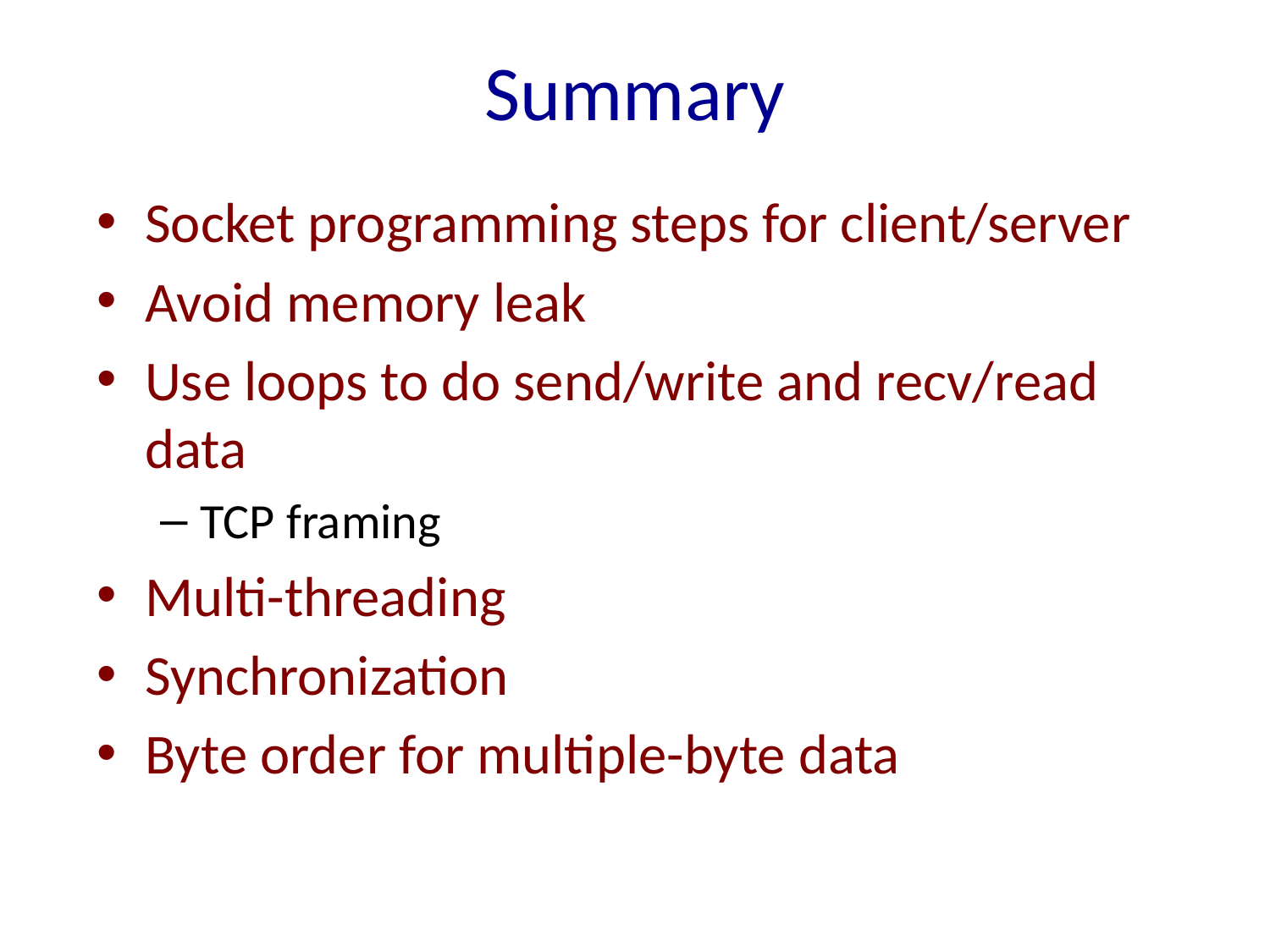

# Summary
Socket programming steps for client/server
Avoid memory leak
Use loops to do send/write and recv/read data
TCP framing
Multi-threading
Synchronization
Byte order for multiple-byte data